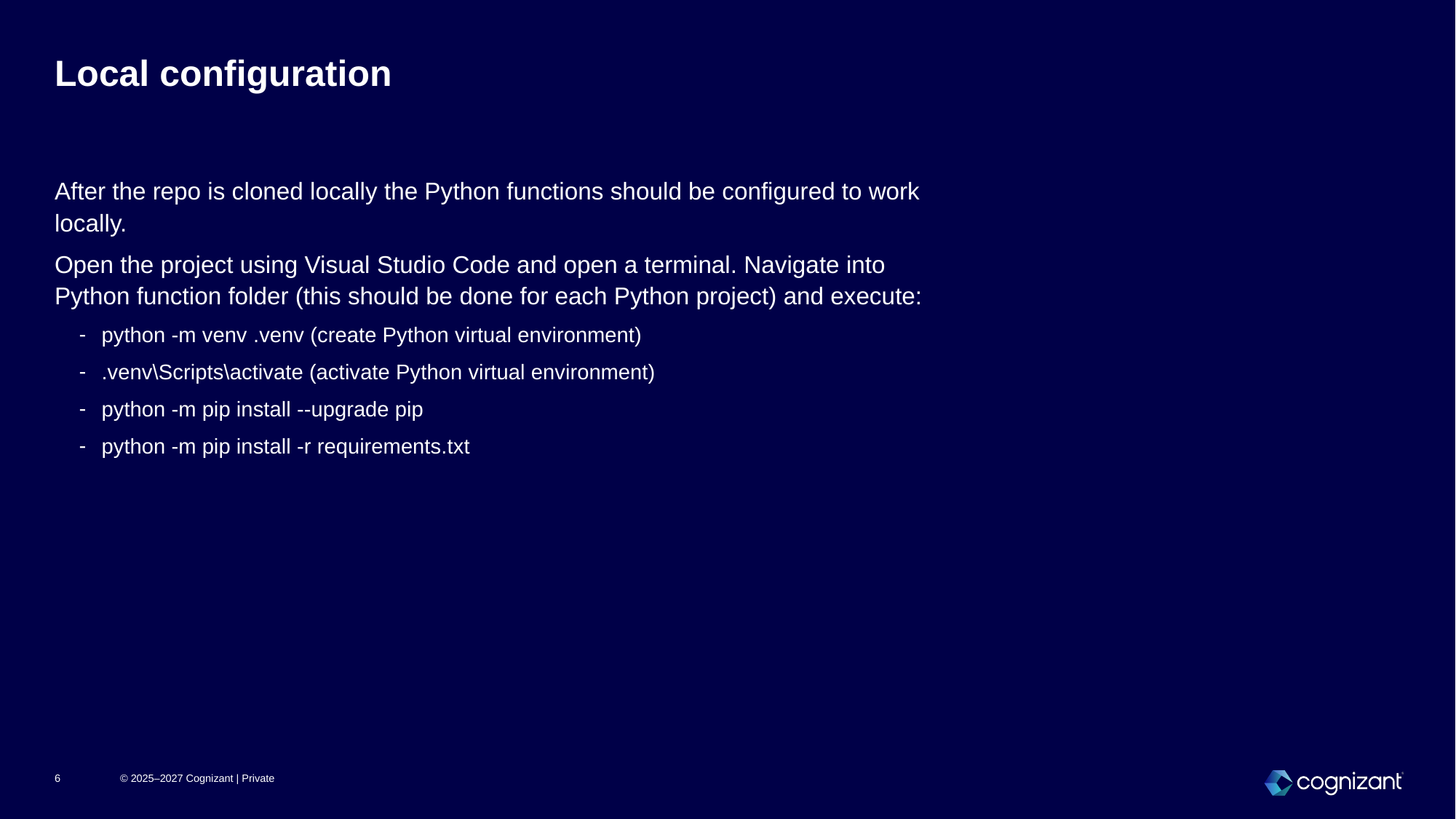

# Local configuration
After the repo is cloned locally the Python functions should be configured to work locally.
Open the project using Visual Studio Code and open a terminal. Navigate into Python function folder (this should be done for each Python project) and execute:
python -m venv .venv (create Python virtual environment)
.venv\Scripts\activate (activate Python virtual environment)
python -m pip install --upgrade pip
python -m pip install -r requirements.txt
6
© 2025–2027 Cognizant | Private